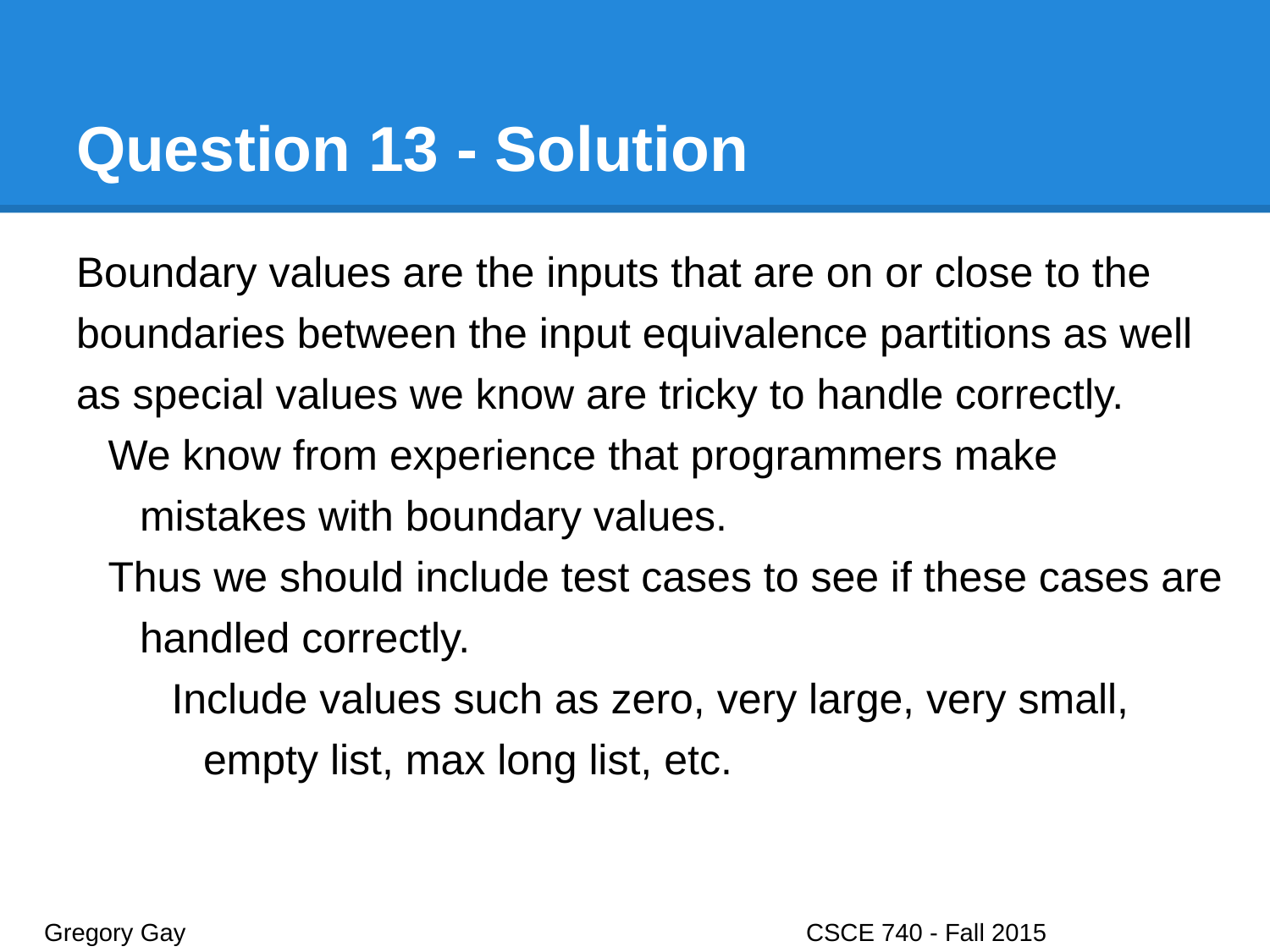

# Question 13 - Solution
Boundary values are the inputs that are on or close to the boundaries between the input equivalence partitions as well as special values we know are tricky to handle correctly.
We know from experience that programmers make mistakes with boundary values.
Thus we should include test cases to see if these cases are handled correctly.
Include values such as zero, very large, very small, empty list, max long list, etc.
Gregory Gay					CSCE 740 - Fall 2015								31